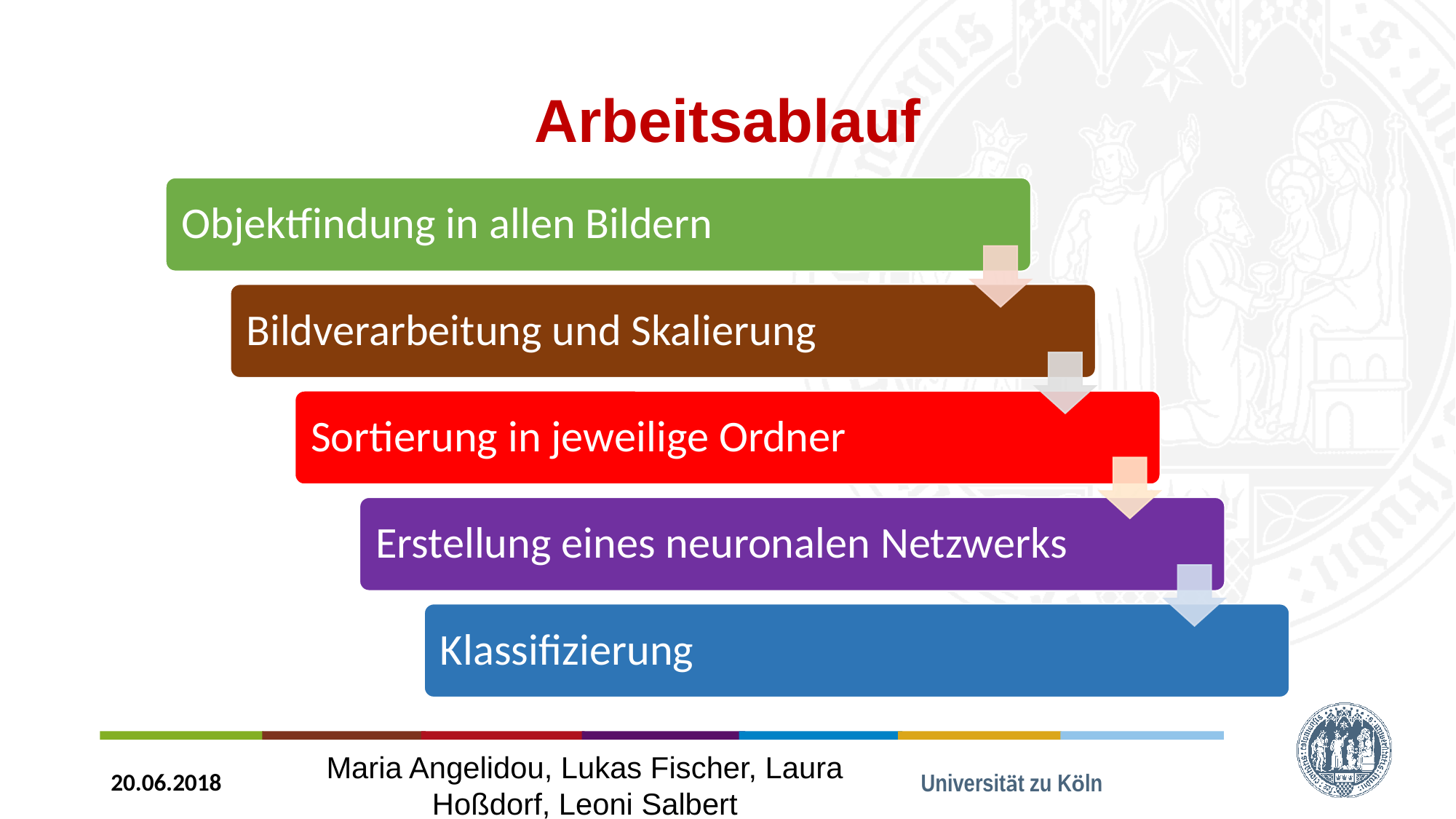

# Arbeitsablauf
Objektfindung in allen Bildern
Bildverarbeitung und Skalierung
Sortierung in jeweilige Ordner
Erstellung eines neuronalen Netzwerks
Klassifizierung

20.06.2018